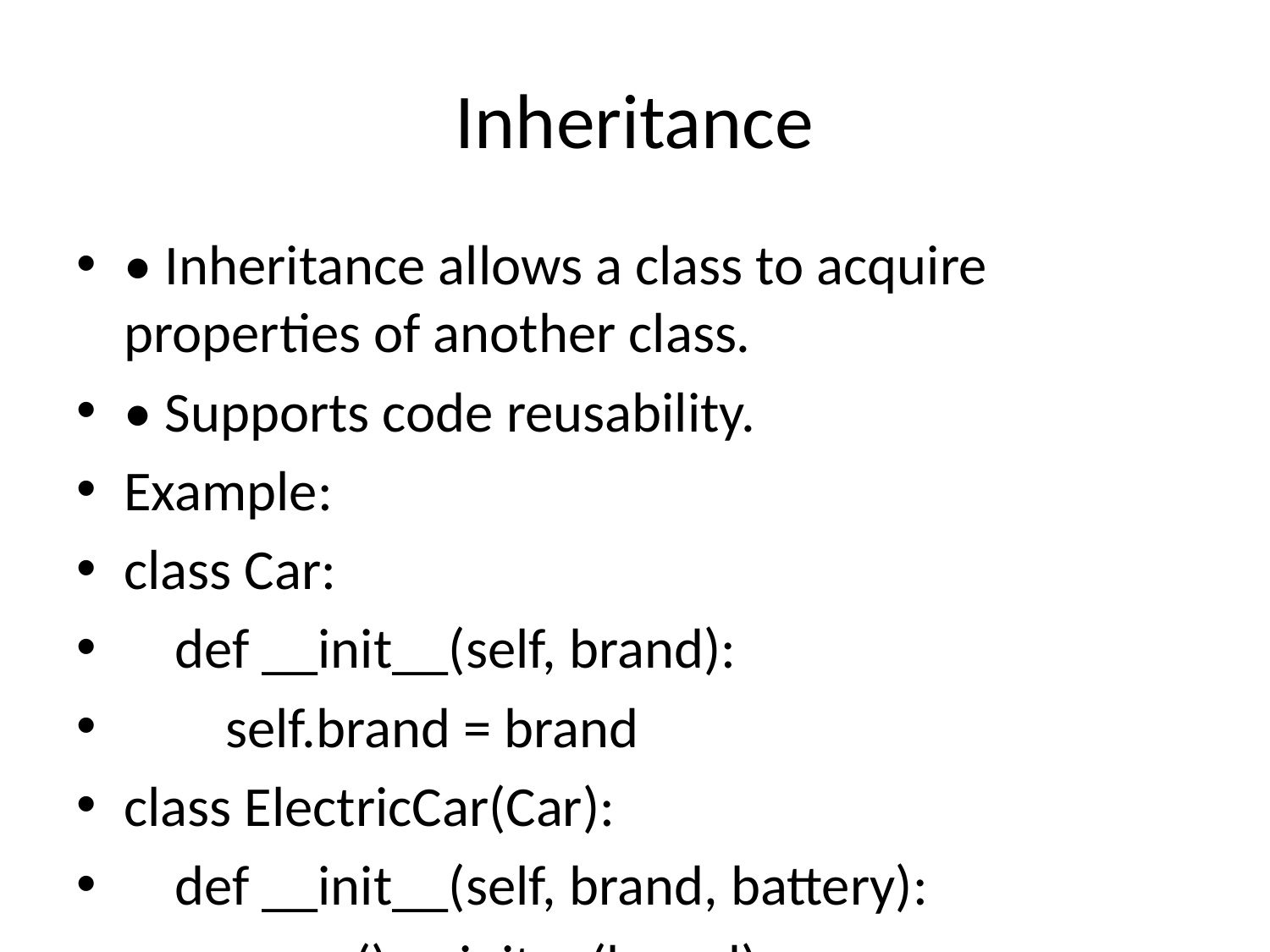

# Inheritance
• Inheritance allows a class to acquire properties of another class.
• Supports code reusability.
Example:
class Car:
    def __init__(self, brand):
        self.brand = brand
class ElectricCar(Car):
    def __init__(self, brand, battery):
        super().__init__(brand)
        self.battery = battery